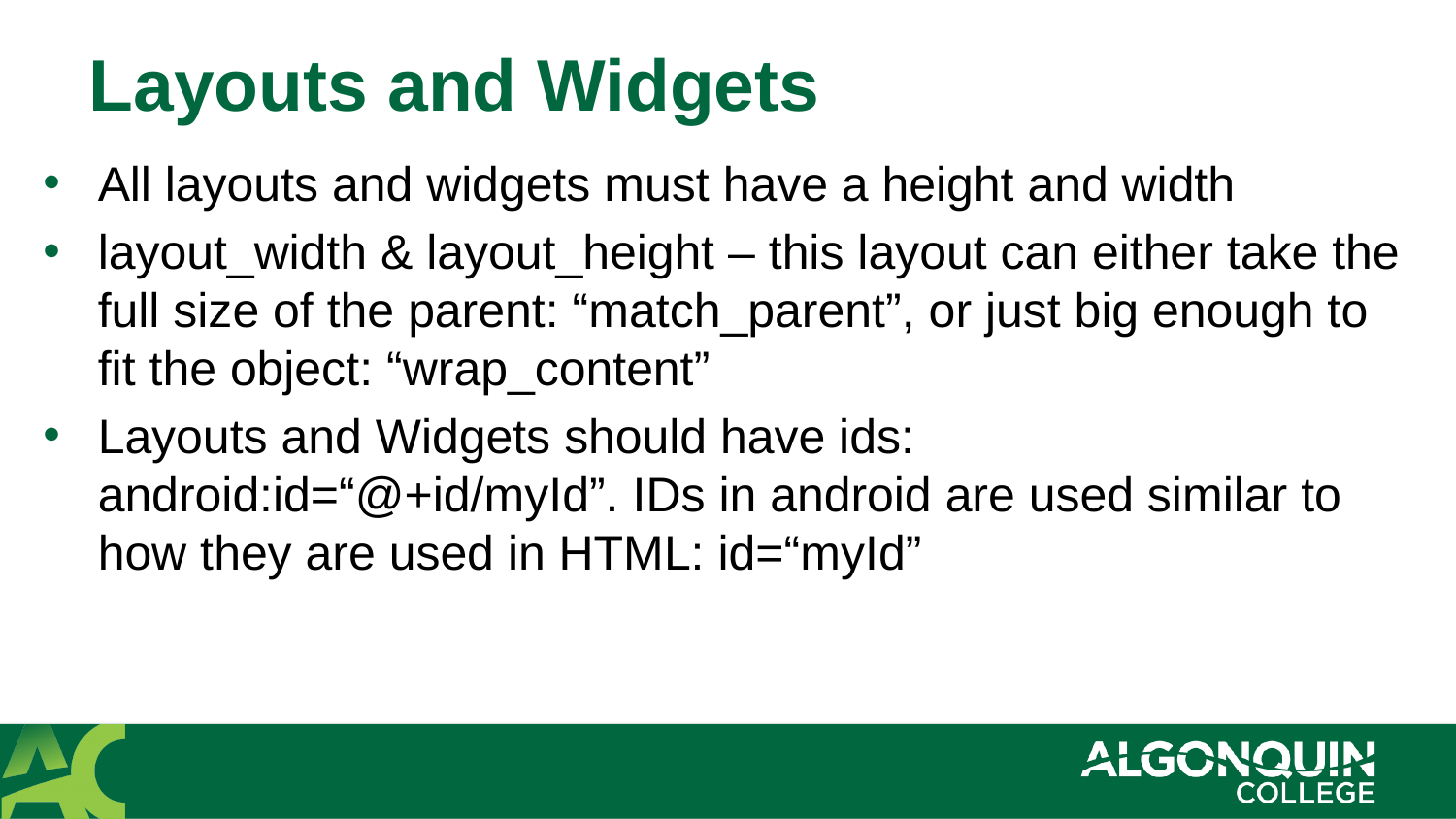

# Layouts and Widgets
All layouts and widgets must have a height and width
layout_width & layout_height – this layout can either take the full size of the parent: “match_parent”, or just big enough to fit the object: “wrap_content”
Layouts and Widgets should have ids: android:id=“@+id/myId”. IDs in android are used similar to how they are used in HTML: id=“myId”